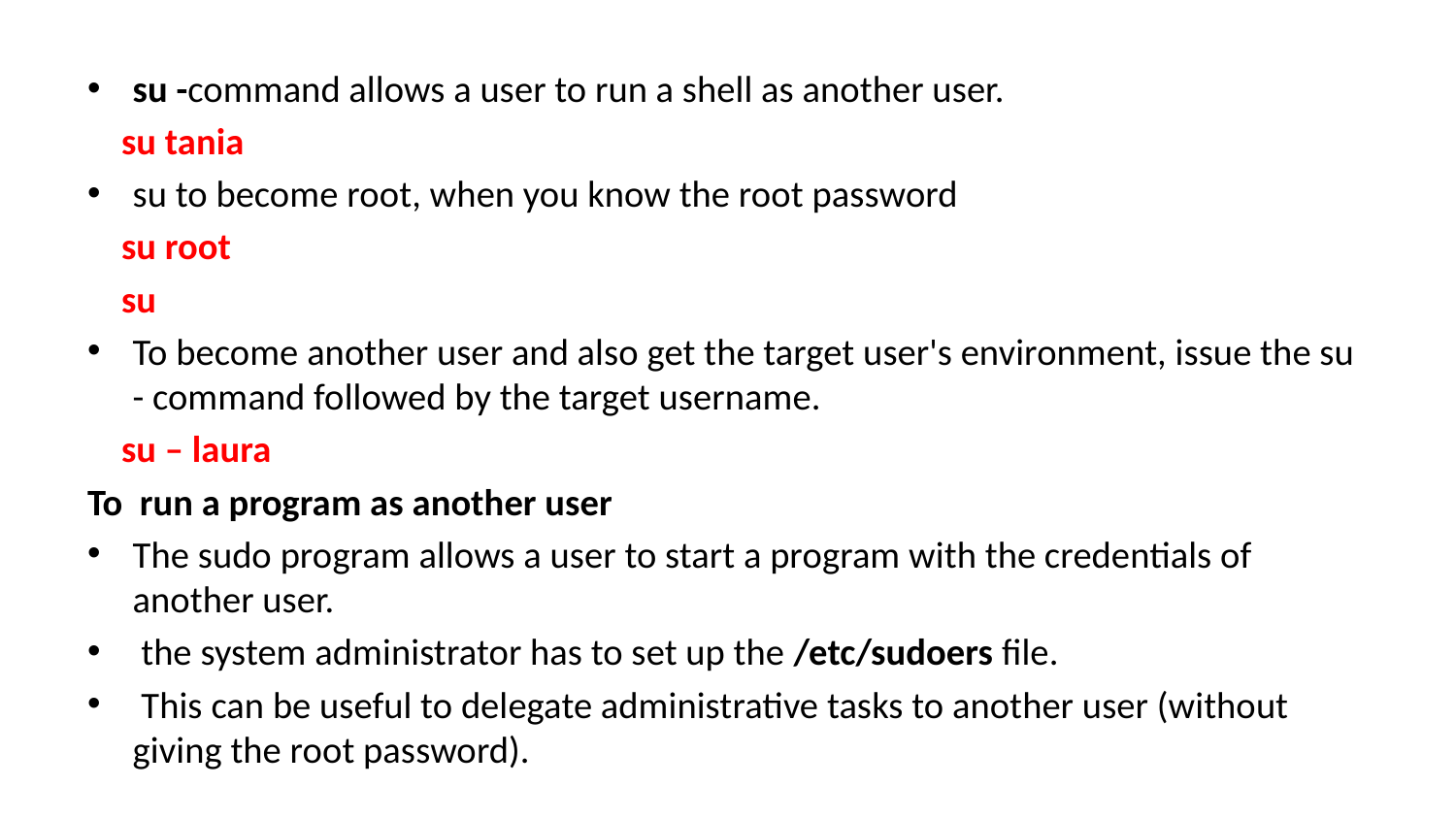

#
su -command allows a user to run a shell as another user.
    su tania
su to become root, when you know the root password
    su root
    su
To become another user and also get the target user's environment, issue the su - command followed by the target username.
    su – laura
To  run a program as another user
The sudo program allows a user to start a program with the credentials of another user.
 the system administrator has to set up the /etc/sudoers file.
 This can be useful to delegate administrative tasks to another user (without giving the root password).